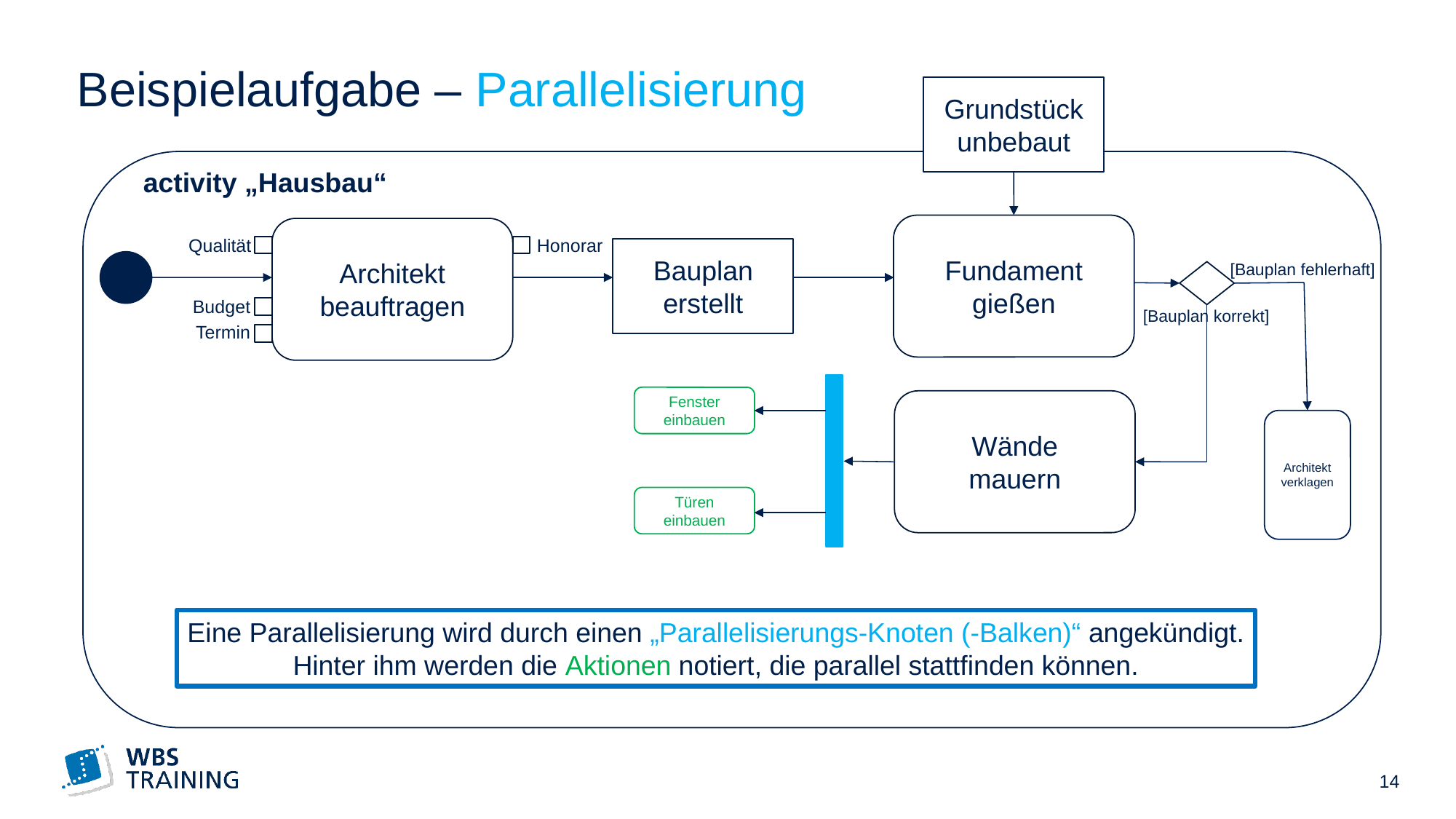

# Beispielaufgabe – Parallelisierung
Grundstück
unbebaut

activity „Hausbau“
Fundament
gießen
Architekt beauftragen
Qualität
Honorar

Bauplan erstellt

[Bauplan fehlerhaft]

Budget

[Bauplan korrekt]
Termin

Fenster
einbauen
Wände
mauern
Architekt verklagen
Türen
einbauen
Eine Parallelisierung wird durch einen „Parallelisierungs-Knoten (-Balken)“ angekündigt.
Hinter ihm werden die Aktionen notiert, die parallel stattfinden können.
    14